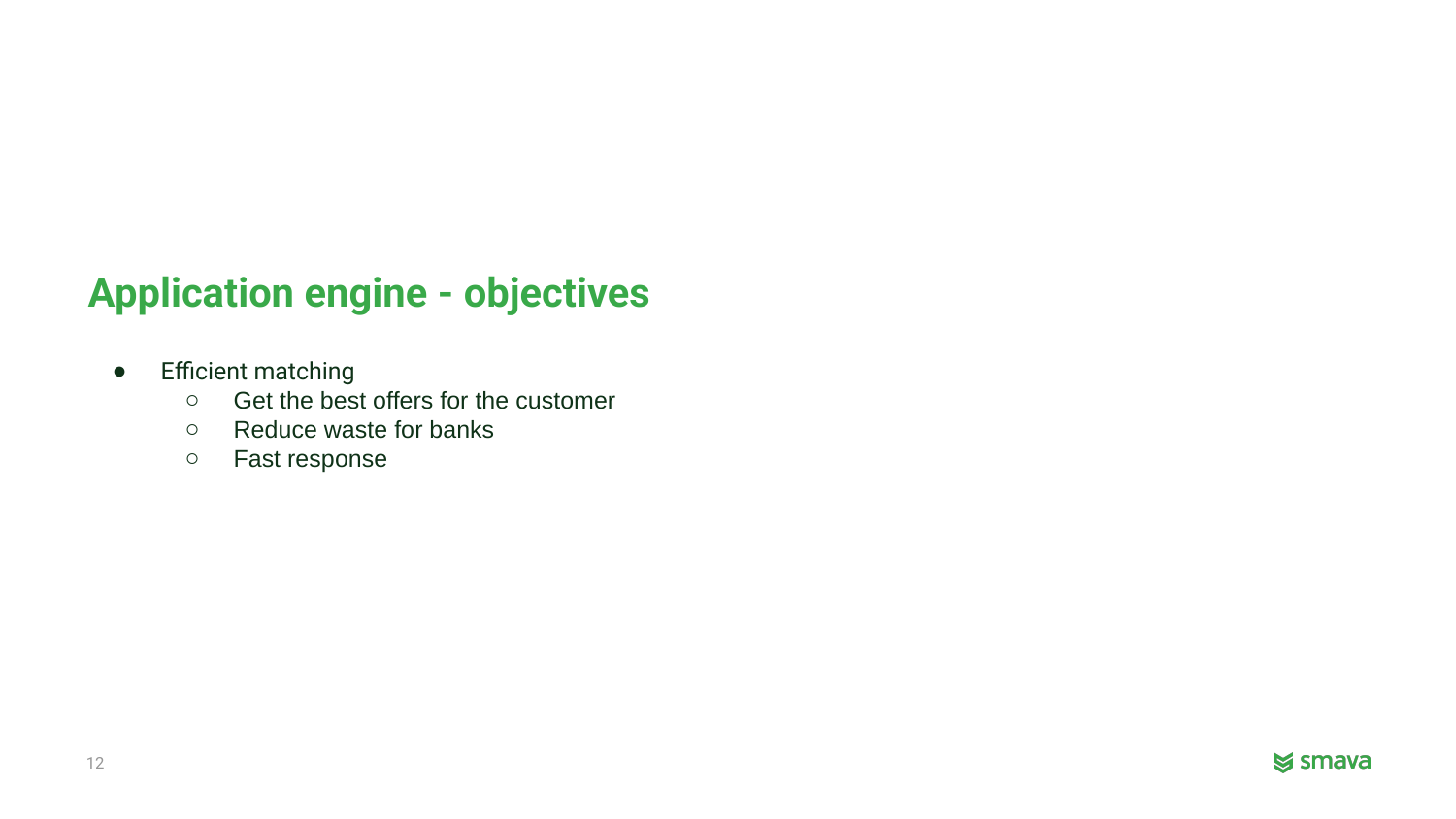

#
Application engine - objectives
Efficient matching
Get the best offers for the customer
Reduce waste for banks
Fast response

12